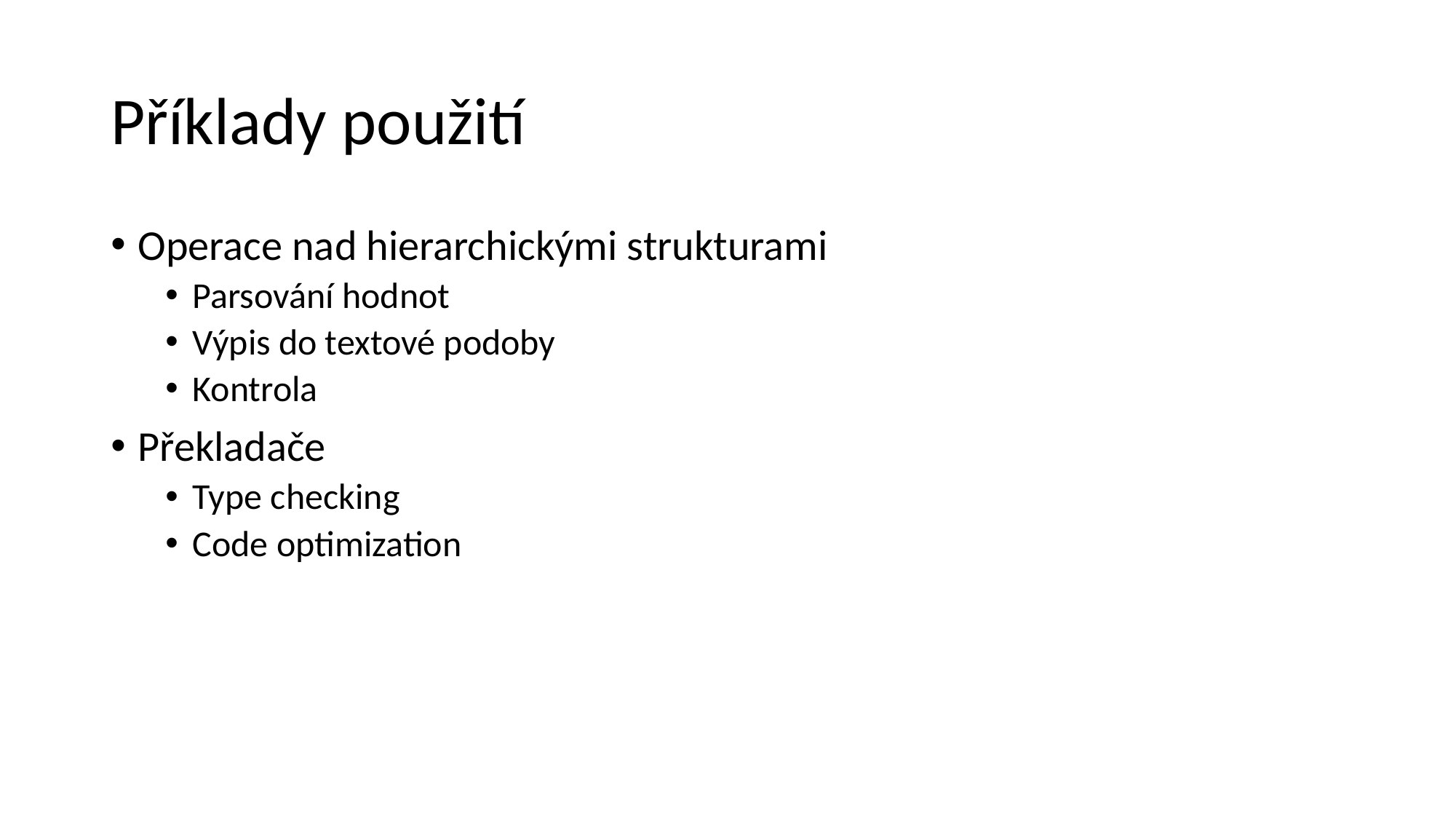

Příklady použití
Operace nad hierarchickými strukturami
Parsování hodnot
Výpis do textové podoby
Kontrola
Překladače
Type checking
Code optimization